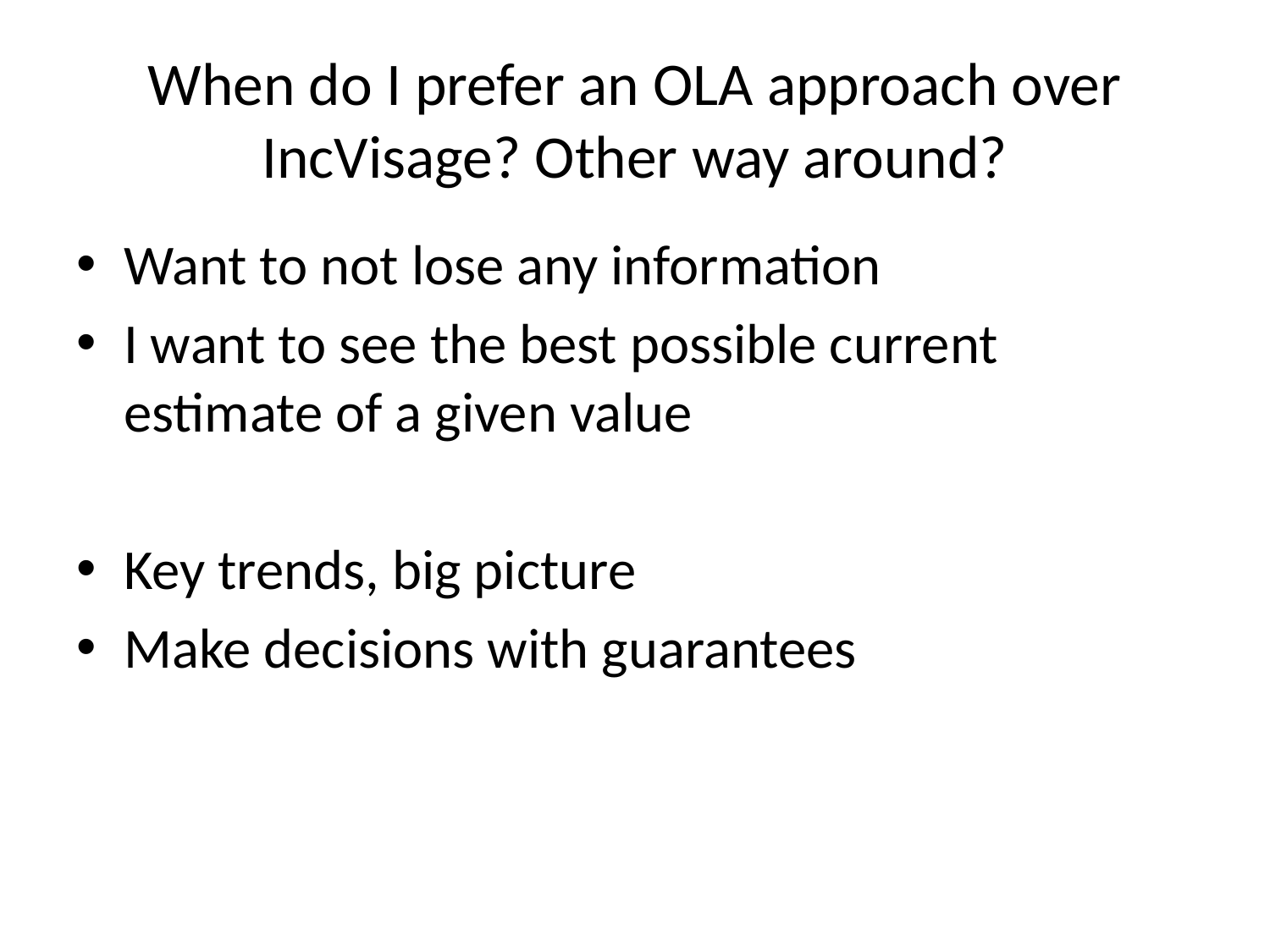

# When do I prefer an OLA approach over IncVisage? Other way around?
Want to not lose any information
I want to see the best possible current estimate of a given value

Key trends, big picture
Make decisions with guarantees